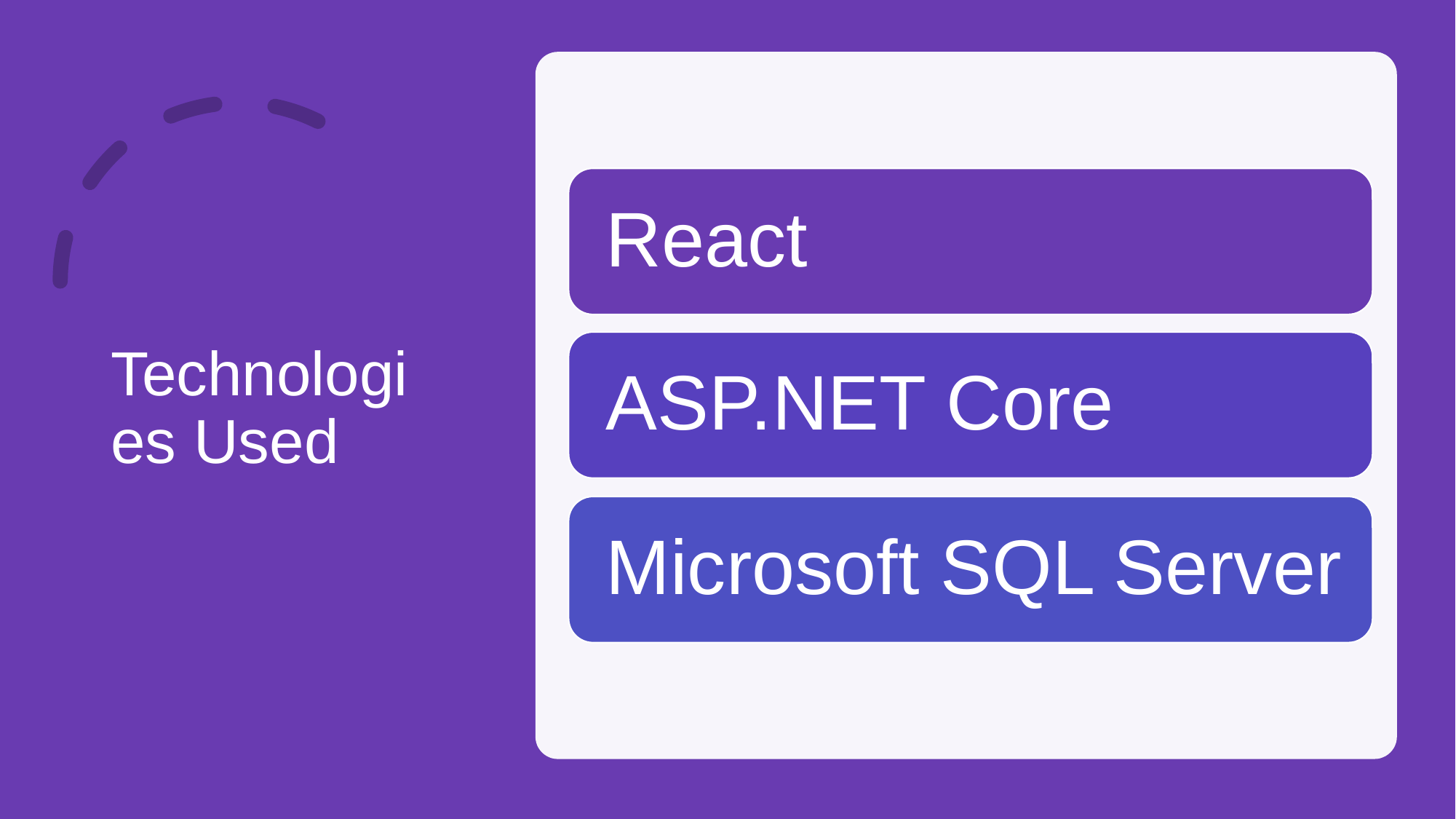

React
ASP.NET Core
Microsoft SQL Server
# Technologies Used